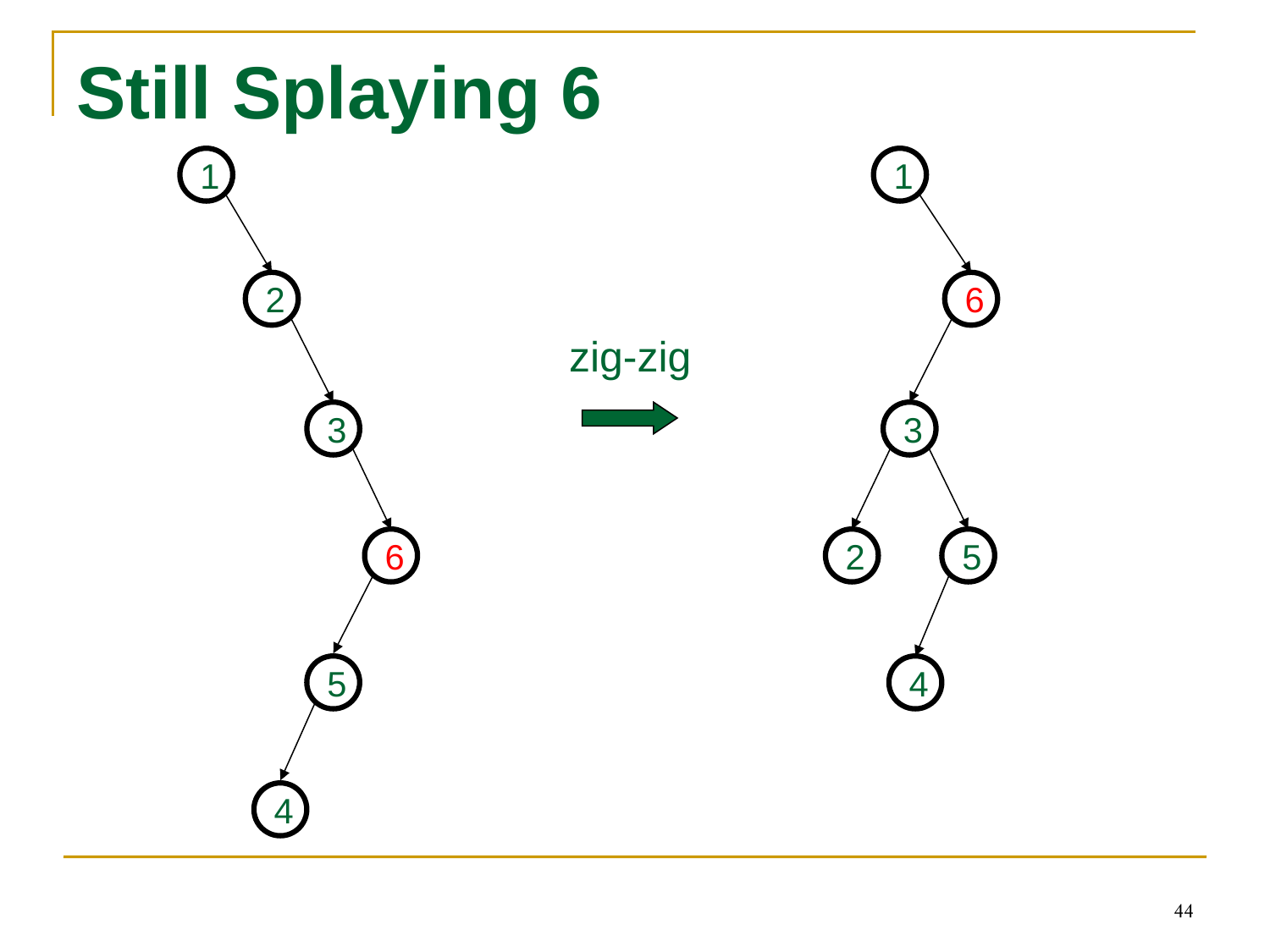

# Still Splaying 6
1
2
3
6
5
4
1
6
3
2
5
4
zig-zig

44